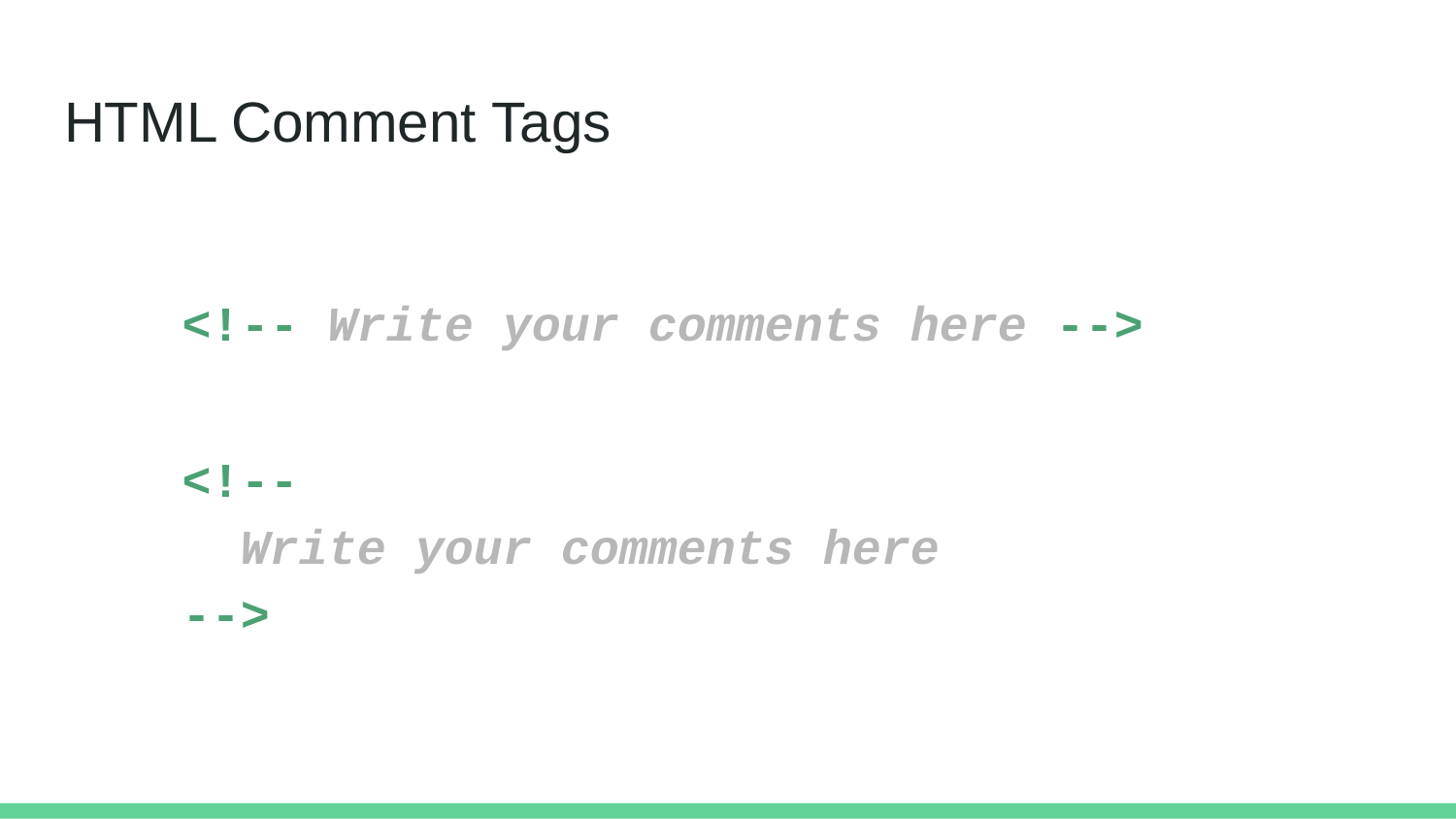

# HTML Comment Tags
<!-- Write your comments here -->
<!--
  Write your comments here
-->